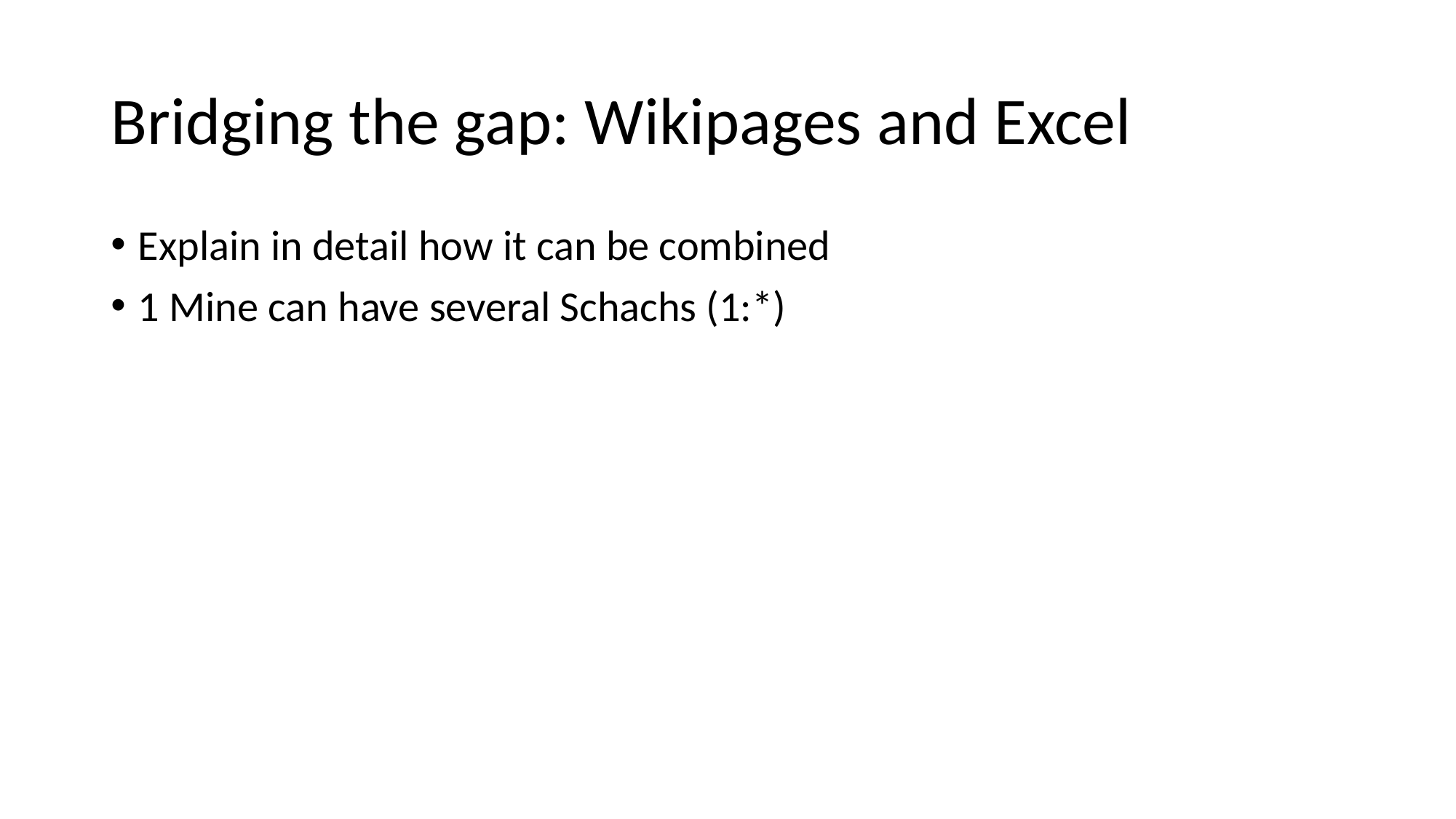

# Bridging the gap: Wikipages and Excel
Explain in detail how it can be combined
1 Mine can have several Schachs (1:*)